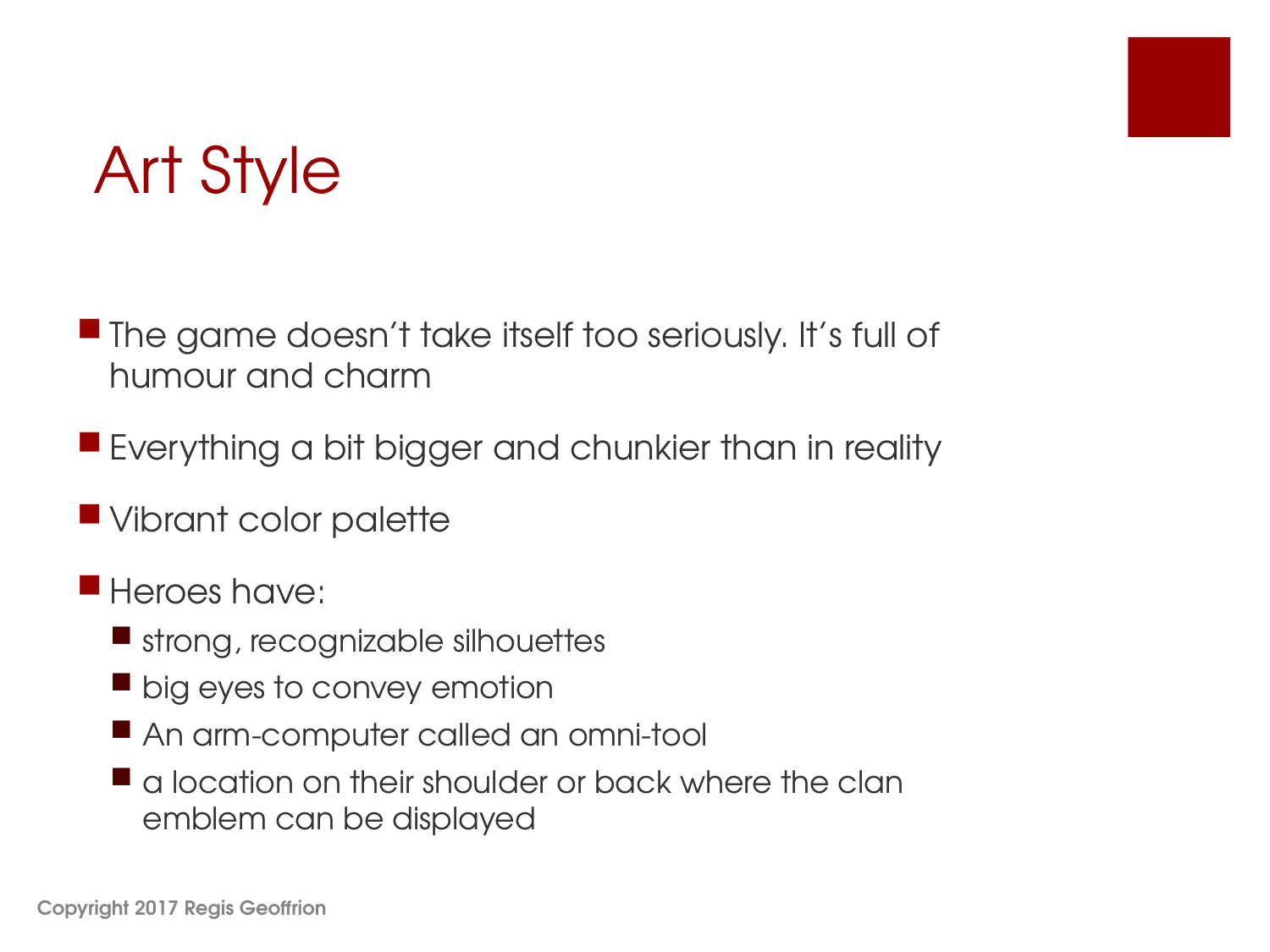

# Art Style
The game doesn’t take itself too seriously. It’s full of humour and charm
Everything a bit bigger and chunkier than in reality
Vibrant color palette
Heroes have:
strong, recognizable silhouettes
big eyes to convey emotion
An arm-computer called an omni-tool
a location on their shoulder or back where the clan emblem can be displayed
Copyright 2017 Regis Geoffrion